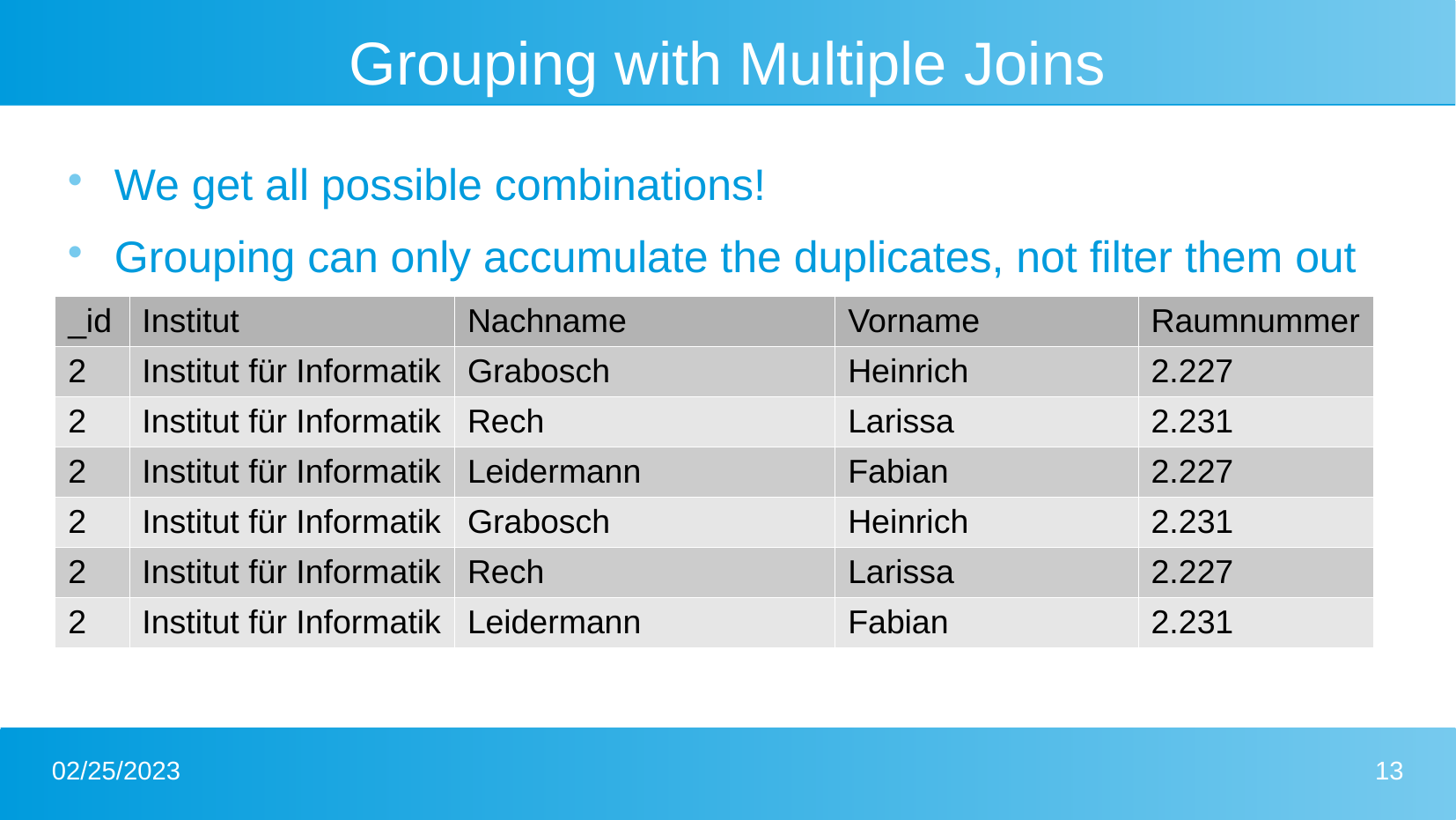

# Grouping with Multiple Joins
We get all possible combinations!
Grouping can only accumulate the duplicates, not filter them out
| \_id | Institut | Nachname | Vorname | Raumnummer |
| --- | --- | --- | --- | --- |
| 2 | Institut für Informatik | Grabosch | Heinrich | 2.227 |
| 2 | Institut für Informatik | Rech | Larissa | 2.231 |
| 2 | Institut für Informatik | Leidermann | Fabian | 2.227 |
| 2 | Institut für Informatik | Grabosch | Heinrich | 2.231 |
| 2 | Institut für Informatik | Rech | Larissa | 2.227 |
| 2 | Institut für Informatik | Leidermann | Fabian | 2.231 |
02/25/2023
13